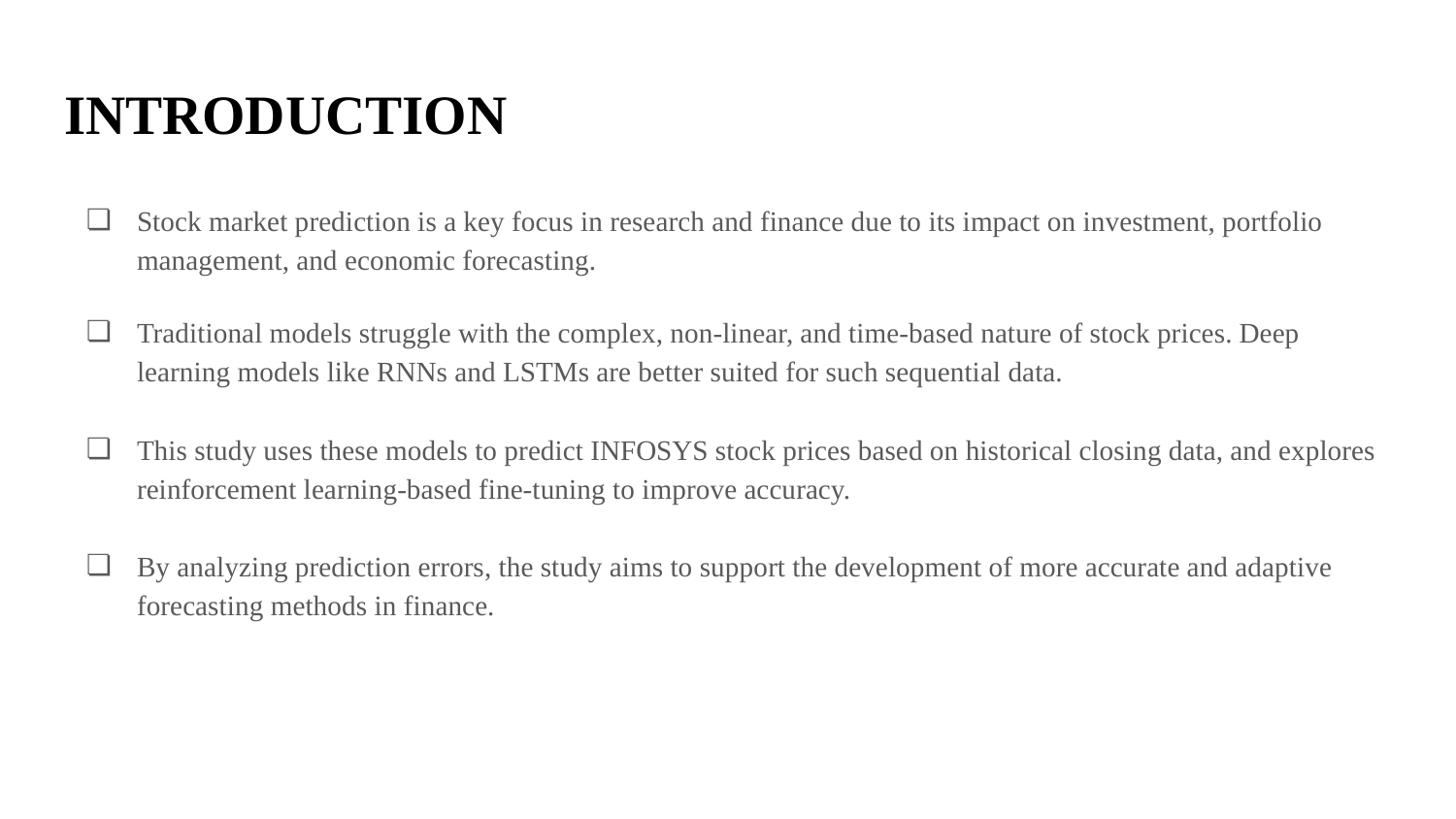

# INTRODUCTION
Stock market prediction is a key focus in research and finance due to its impact on investment, portfolio management, and economic forecasting.
Traditional models struggle with the complex, non-linear, and time-based nature of stock prices. Deep learning models like RNNs and LSTMs are better suited for such sequential data.
This study uses these models to predict INFOSYS stock prices based on historical closing data, and explores reinforcement learning-based fine-tuning to improve accuracy.
By analyzing prediction errors, the study aims to support the development of more accurate and adaptive forecasting methods in finance.